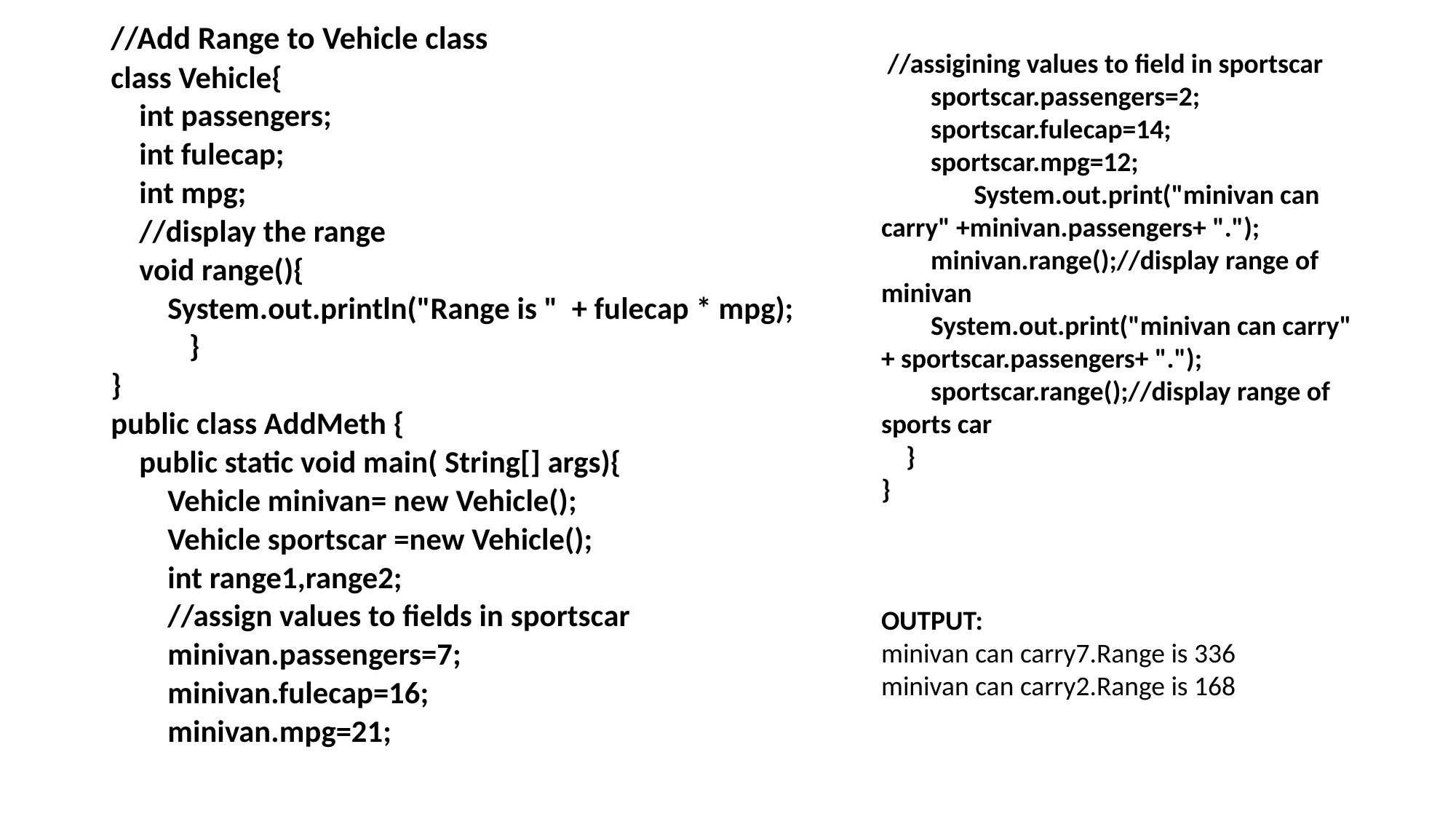

//Add Range to Vehicle class
class Vehicle{
    int passengers;
    int fulecap;
    int mpg;
    //display the range
    void range(){
        System.out.println("Range is "  + fulecap * mpg);
           }
}
public class AddMeth {
    public static void main( String[] args){
        Vehicle minivan= new Vehicle();
        Vehicle sportscar =new Vehicle();
        int range1,range2;
        //assign values to fields in sportscar
        minivan.passengers=7;
        minivan.fulecap=16;
        minivan.mpg=21;
 //assigining values to field in sportscar
        sportscar.passengers=2;
        sportscar.fulecap=14;
        sportscar.mpg=12;
               System.out.print("minivan can carry" +minivan.passengers+ ".");
        minivan.range();//display range of minivan
        System.out.print("minivan can carry" + sportscar.passengers+ ".");
        sportscar.range();//display range of sports car
    }
}

OUTPUT:
minivan can carry7.Range is 336
minivan can carry2.Range is 168